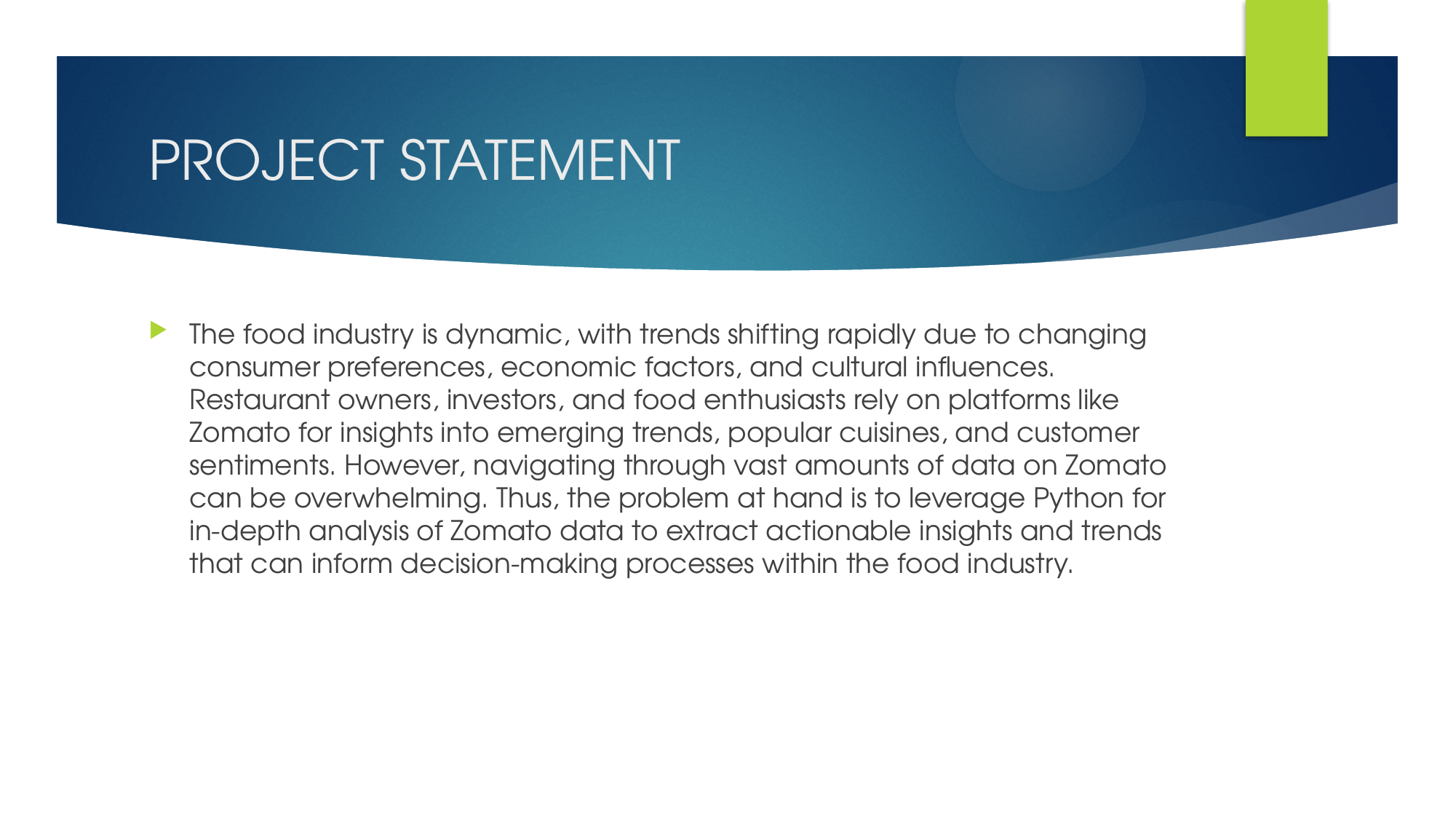

# PROJECT STATEMENT
The food industry is dynamic, with trends shifting rapidly due to changing consumer preferences, economic factors, and cultural influences. Restaurant owners, investors, and food enthusiasts rely on platforms like Zomato for insights into emerging trends, popular cuisines, and customer sentiments. However, navigating through vast amounts of data on Zomato can be overwhelming. Thus, the problem at hand is to leverage Python for in-depth analysis of Zomato data to extract actionable insights and trends that can inform decision-making processes within the food industry.